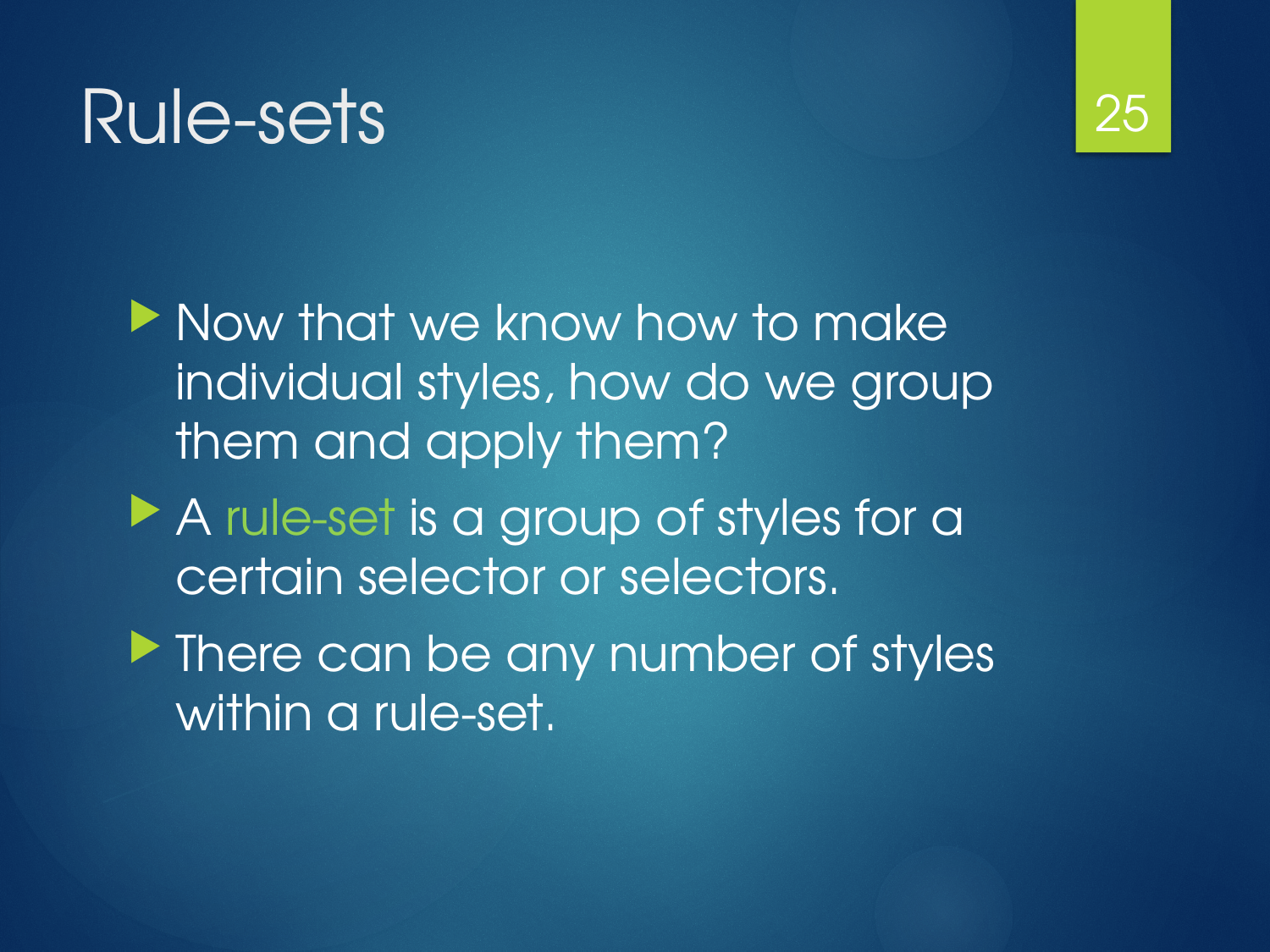

25
# Rule-sets
Now that we know how to make individual styles, how do we group them and apply them?
A rule-set is a group of styles for a certain selector or selectors.
There can be any number of styles within a rule-set.